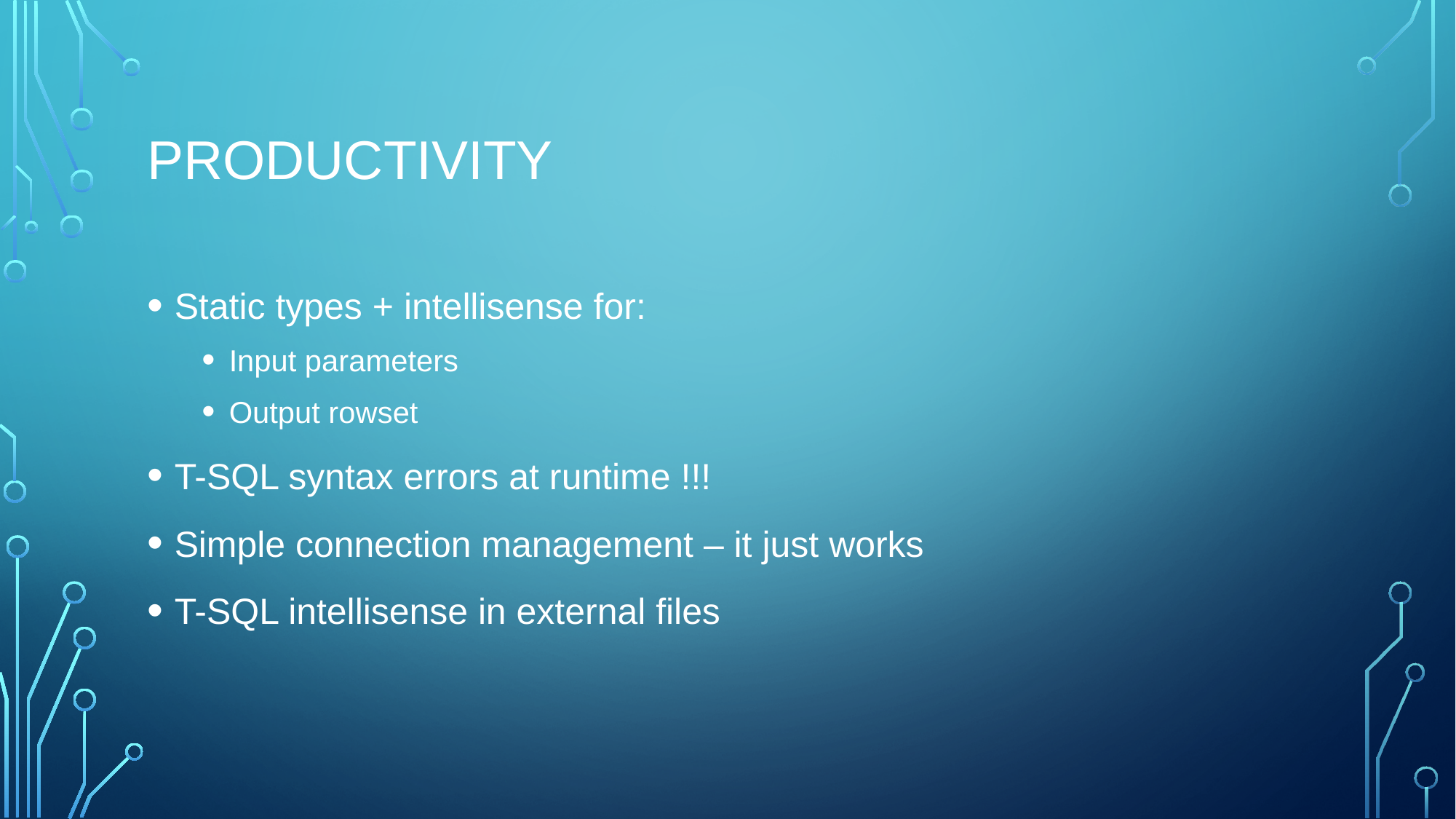

# Productivity
Static types + intellisense for:
Input parameters
Output rowset
T-SQL syntax errors at runtime !!!
Simple connection management – it just works
T-SQL intellisense in external files